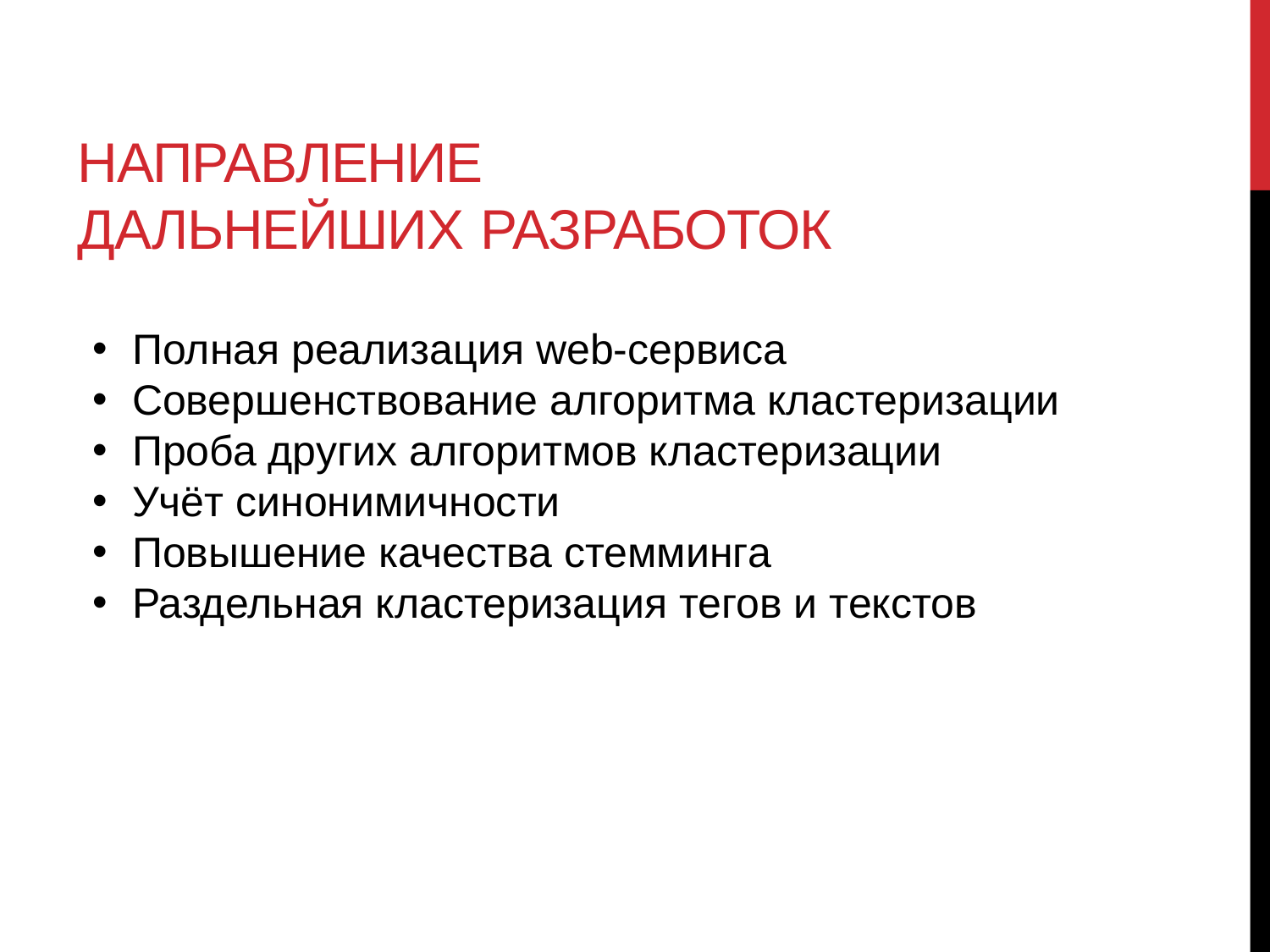

# Направление дальнейших разработок
Полная реализация web-сервиса
Совершенствование алгоритма кластеризации
Проба других алгоритмов кластеризации
Учёт синонимичности
Повышение качества стемминга
Раздельная кластеризация тегов и текстов